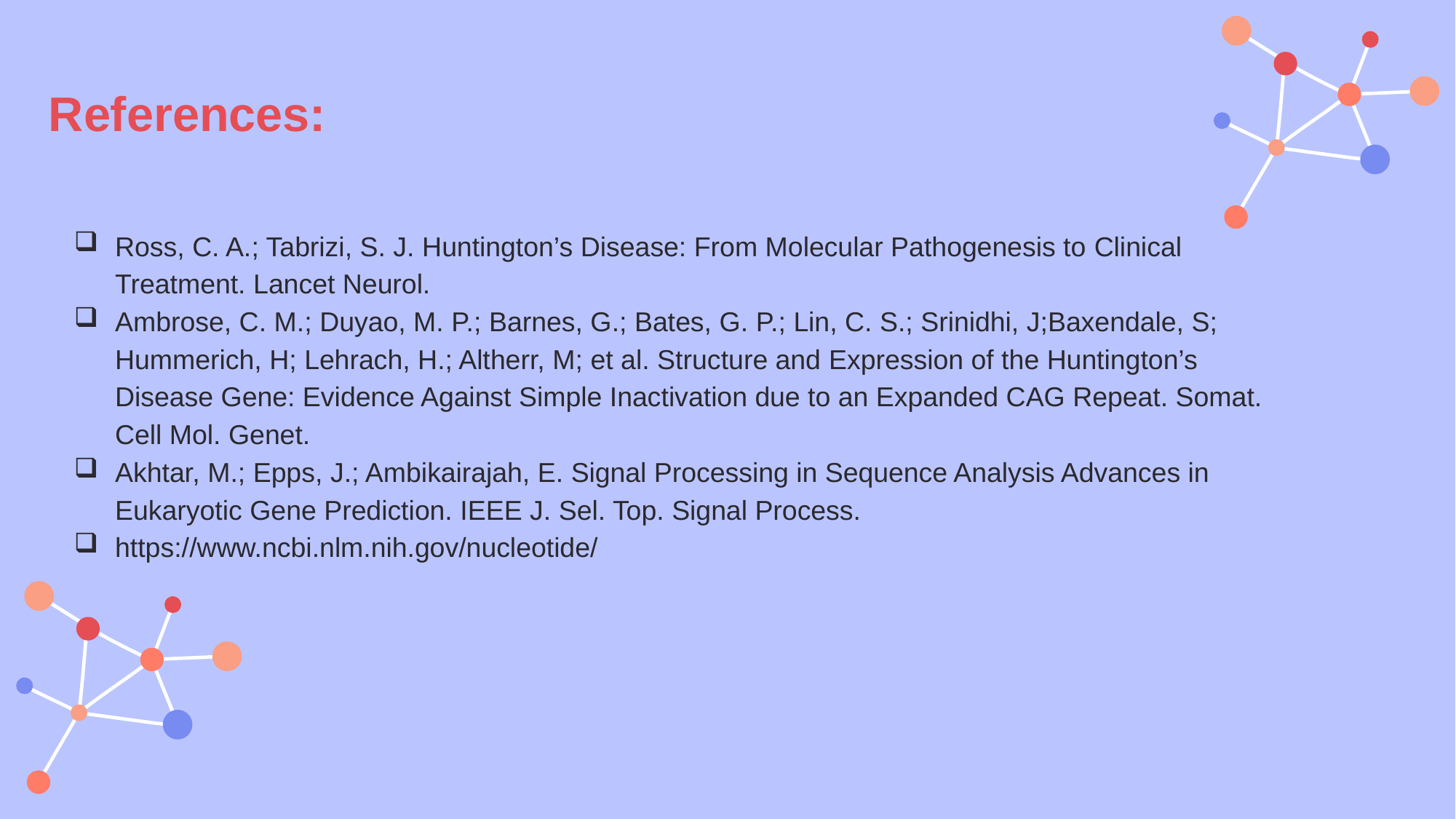

# References:
Ross, C. A.; Tabrizi, S. J. Huntington’s Disease: From Molecular Pathogenesis to Clinical Treatment. Lancet Neurol.
Ambrose, C. M.; Duyao, M. P.; Barnes, G.; Bates, G. P.; Lin, C. S.; Srinidhi, J;Baxendale, S; Hummerich, H; Lehrach, H.; Altherr, M; et al. Structure and Expression of the Huntington’s Disease Gene: Evidence Against Simple Inactivation due to an Expanded CAG Repeat. Somat. Cell Mol. Genet.
Akhtar, M.; Epps, J.; Ambikairajah, E. Signal Processing in Sequence Analysis Advances in Eukaryotic Gene Prediction. IEEE J. Sel. Top. Signal Process.
https://www.ncbi.nlm.nih.gov/nucleotide/